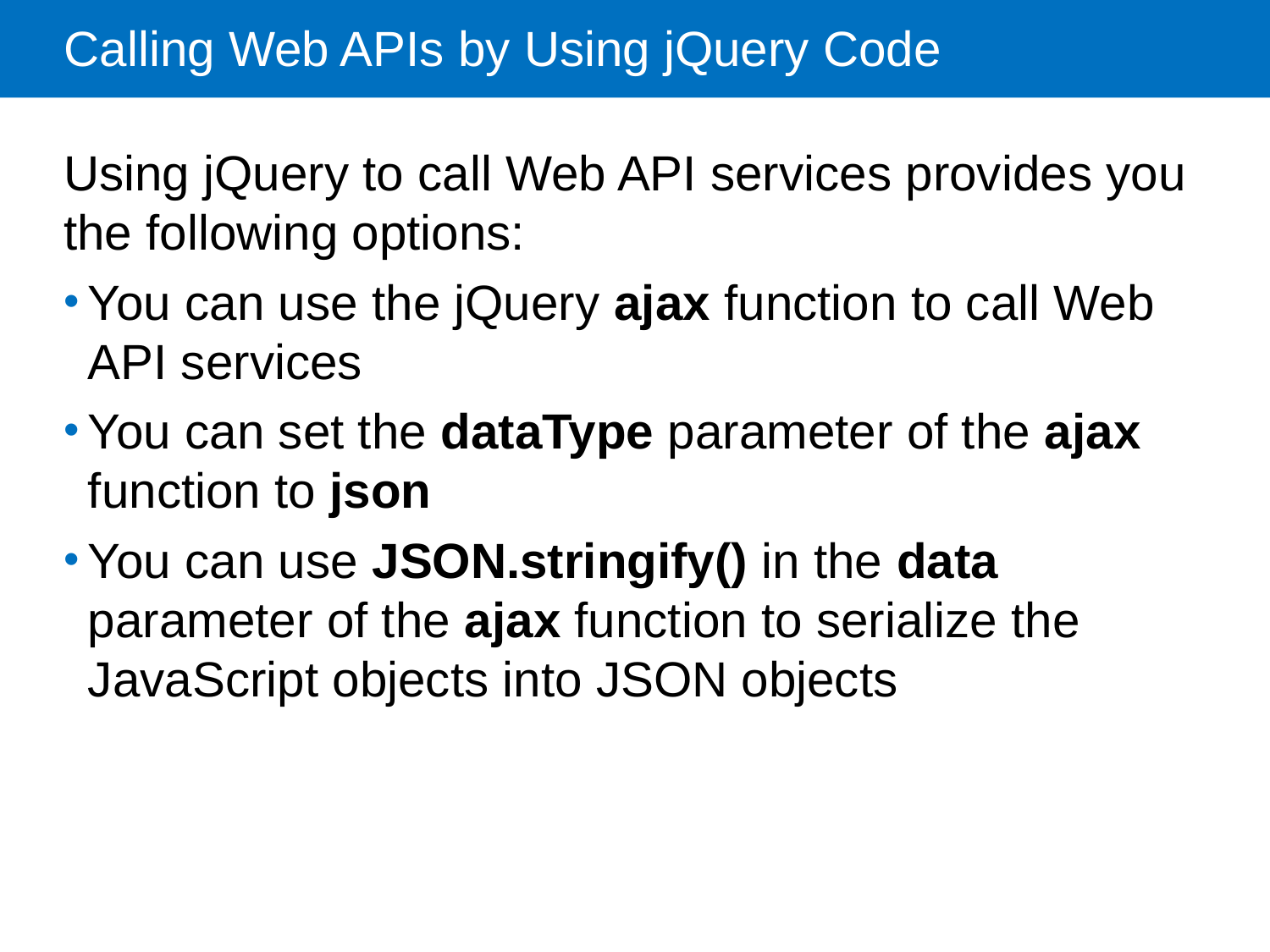

# Calling Web APIs by Using jQuery Code
Using jQuery to call Web API services provides you the following options:
You can use the jQuery ajax function to call Web API services
You can set the dataType parameter of the ajax function to json
You can use JSON.stringify() in the data parameter of the ajax function to serialize the JavaScript objects into JSON objects